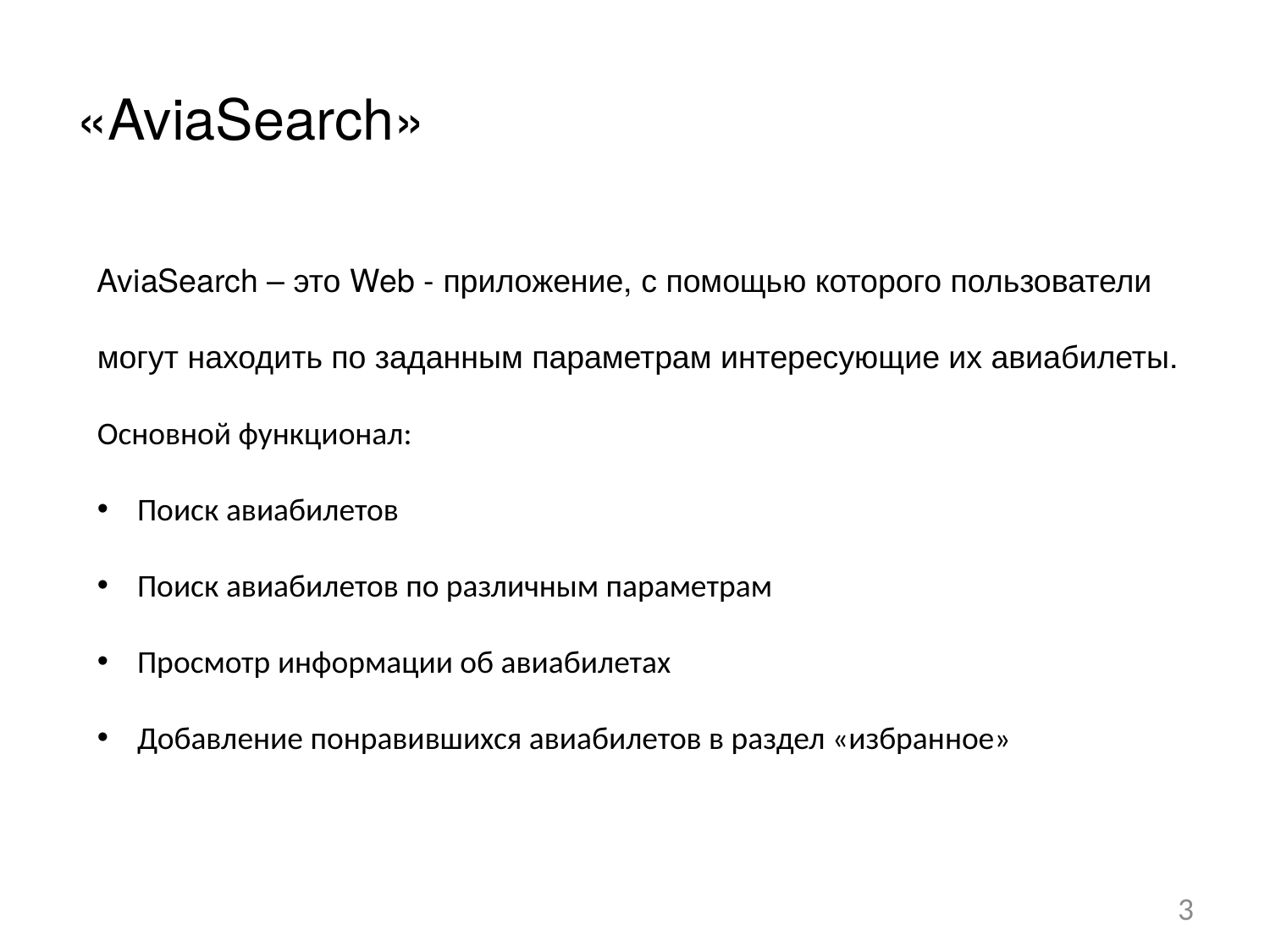

# «AviaSearch»
AviaSearch – это Web - приложение, с помощью которого пользователи могут находить по заданным параметрам интересующие их авиабилеты.
Основной функционал:
Поиск авиабилетов
Поиск авиабилетов по различным параметрам
Просмотр информации об авиабилетах
Добавление понравившихся авиабилетов в раздел «избранное»

3